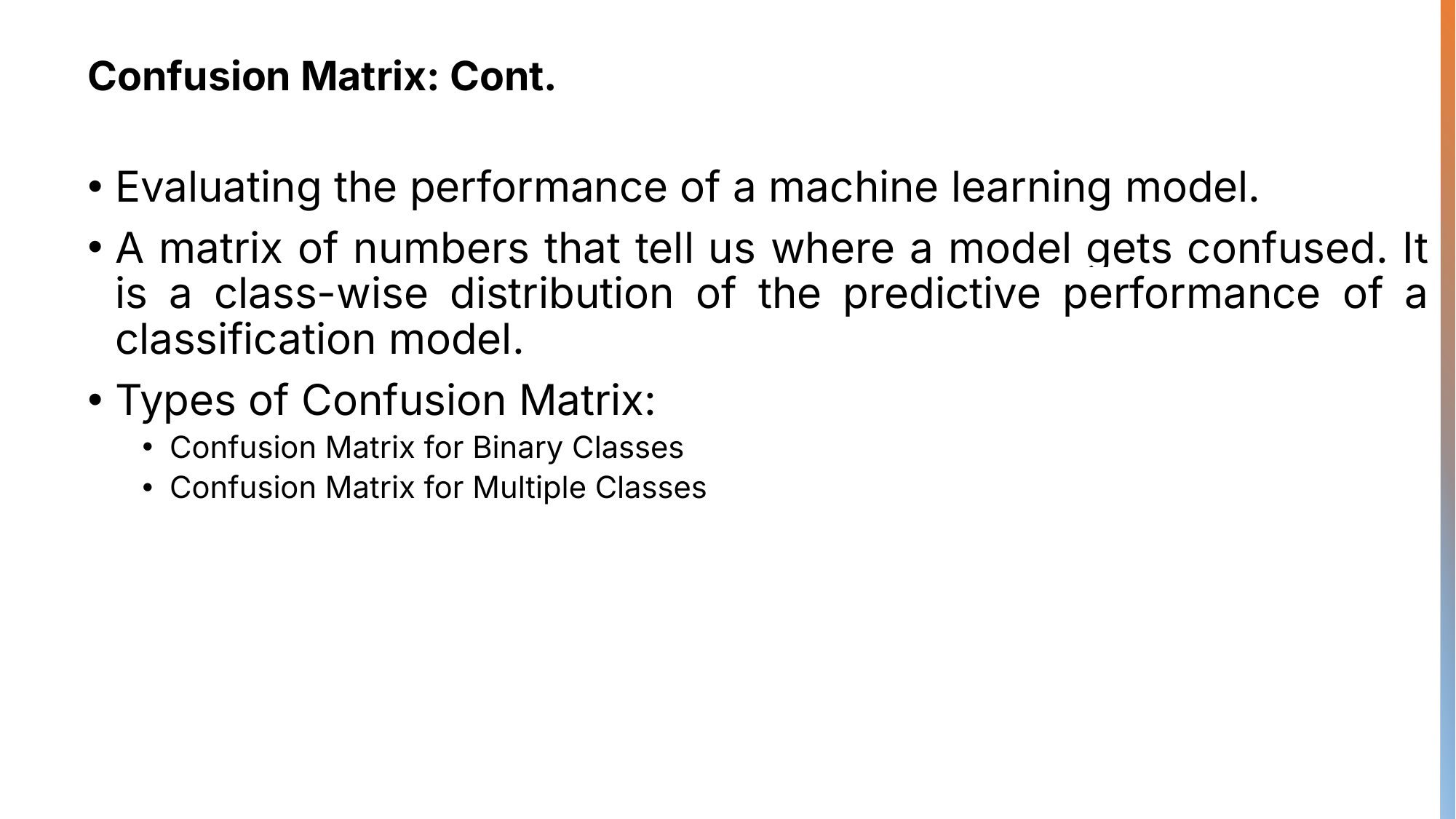

# Confusion Matrix: Cont.
Evaluating the performance of a machine learning model.
A matrix of numbers that tell us where a model gets confused. It is a class-wise distribution of the predictive performance of a classification model.
Types of Confusion Matrix:
Confusion Matrix for Binary Classes
Confusion Matrix for Multiple Classes